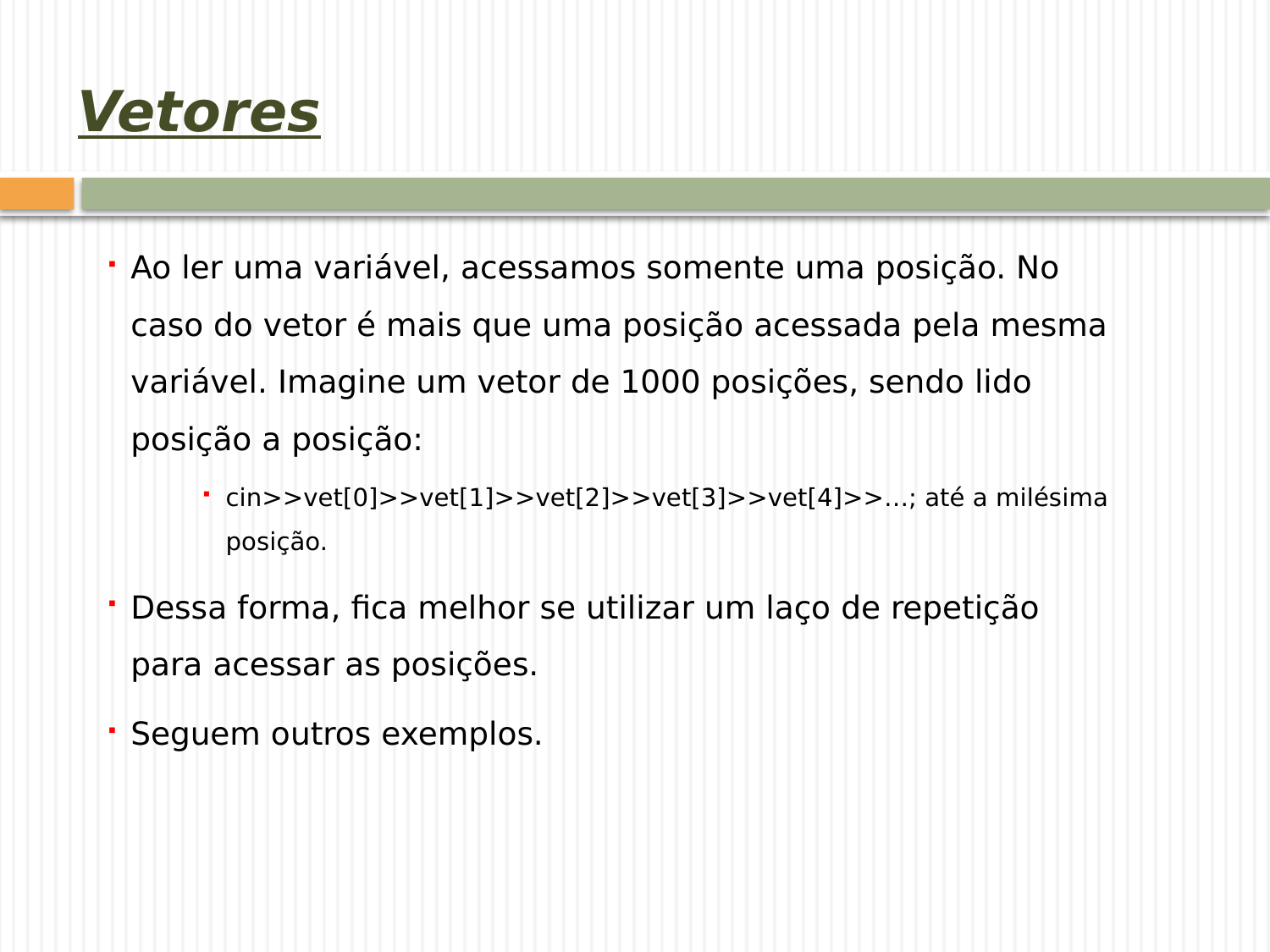

# Vetores
Ao ler uma variável, acessamos somente uma posição. No caso do vetor é mais que uma posição acessada pela mesma variável. Imagine um vetor de 1000 posições, sendo lido posição a posição:
cin>>vet[0]>>vet[1]>>vet[2]>>vet[3]>>vet[4]>>…; até a milésima posição.
Dessa forma, fica melhor se utilizar um laço de repetição para acessar as posições.
Seguem outros exemplos.